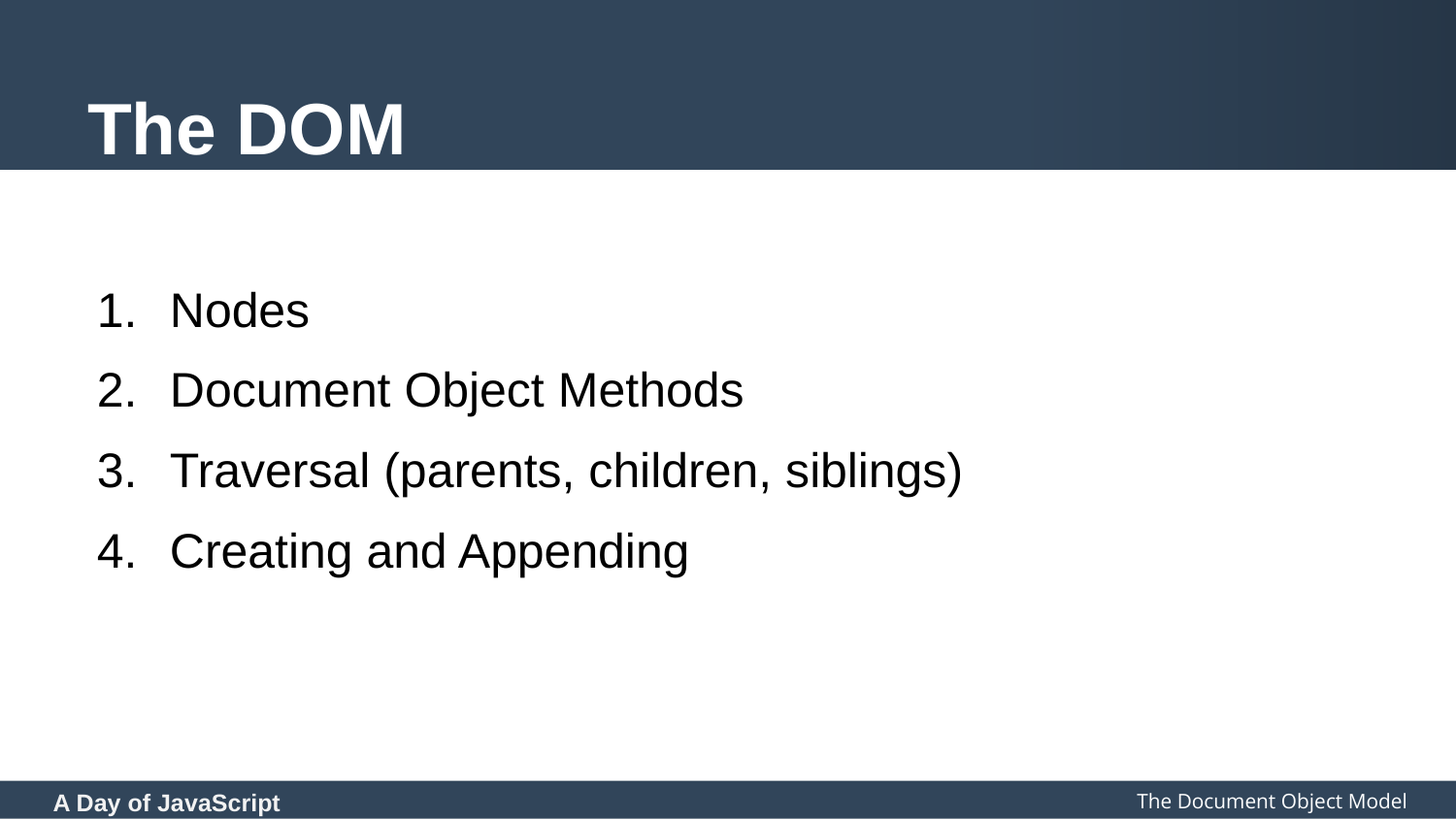

# The DOM

Nodes
Document Object Methods
Traversal (parents, children, siblings)
Creating and Appending
The Document Object Model